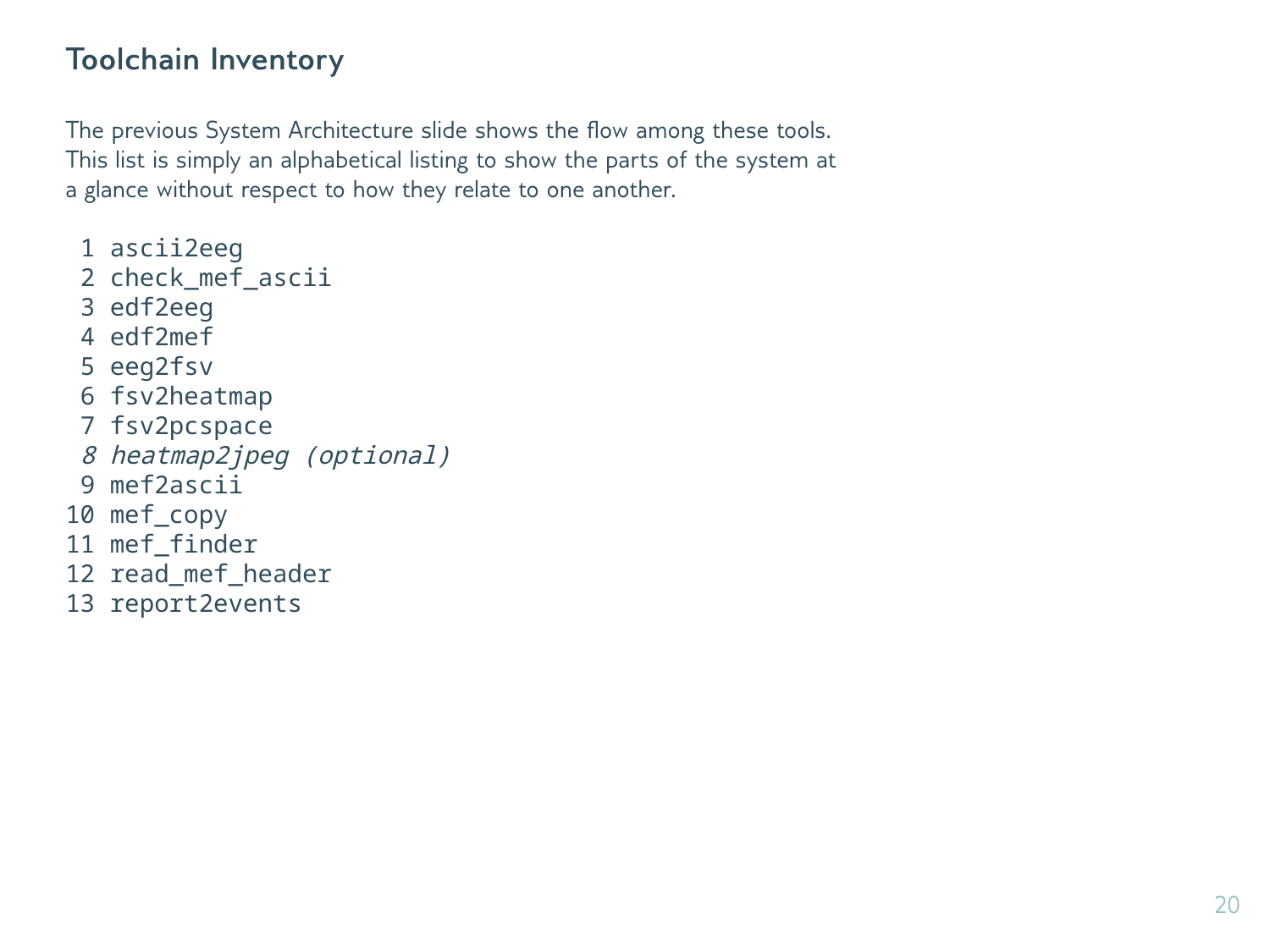

Toolchain Inventory

The previous System Architecture slide shows the flow among these tools. This list is simply an alphabetical listing to show the parts of the system at a glance without respect to how they relate to one another.

 1 ascii2eeg
 2 check_mef_ascii
 3 edf2eeg
 4 edf2mef
 5 eeg2fsv
 6 fsv2heatmap
 7 fsv2pcspace
 8 heatmap2jpeg (optional)
 9 mef2ascii
10 mef_copy
11 mef_finder
12 read_mef_header
13 report2events

20